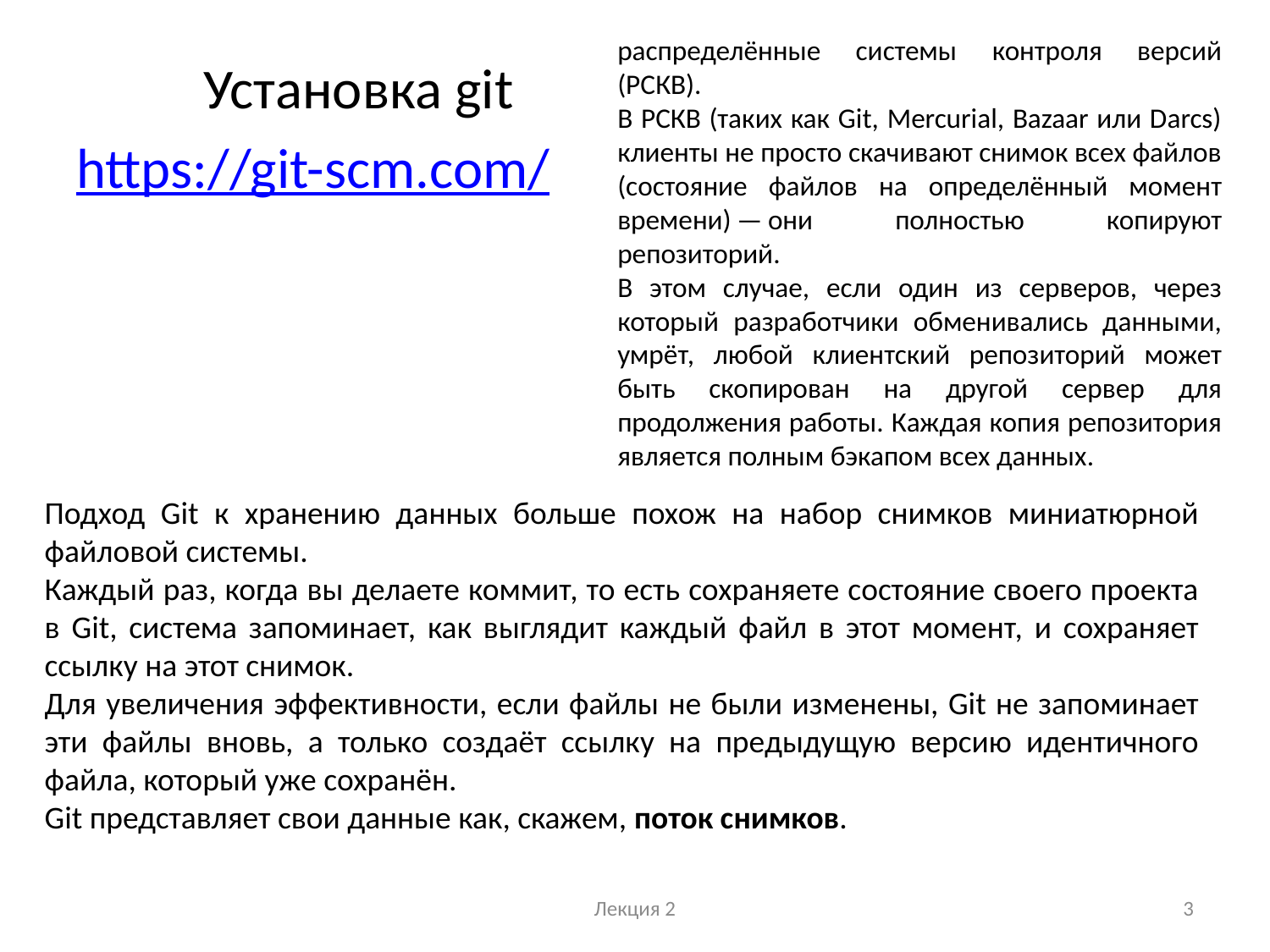

распределённые системы контроля версий (РСКВ).
В РСКВ (таких как Git, Mercurial, Bazaar или Darcs) клиенты не просто скачивают снимок всех файлов (состояние файлов на определённый момент времени) — они полностью копируют репозиторий.
В этом случае, если один из серверов, через который разработчики обменивались данными, умрёт, любой клиентский репозиторий может быть скопирован на другой сервер для продолжения работы. Каждая копия репозитория является полным бэкапом всех данных.
	Установка git
https://git-scm.com/

Подход Git к хранению данных больше похож на набор снимков миниатюрной файловой системы.
Каждый раз, когда вы делаете коммит, то есть сохраняете состояние своего проекта в Git, система запоминает, как выглядит каждый файл в этот момент, и сохраняет ссылку на этот снимок.
Для увеличения эффективности, если файлы не были изменены, Git не запоминает эти файлы вновь, а только создаёт ссылку на предыдущую версию идентичного файла, который уже сохранён.
Git представляет свои данные как, скажем, поток снимков.
Лекция 2
3